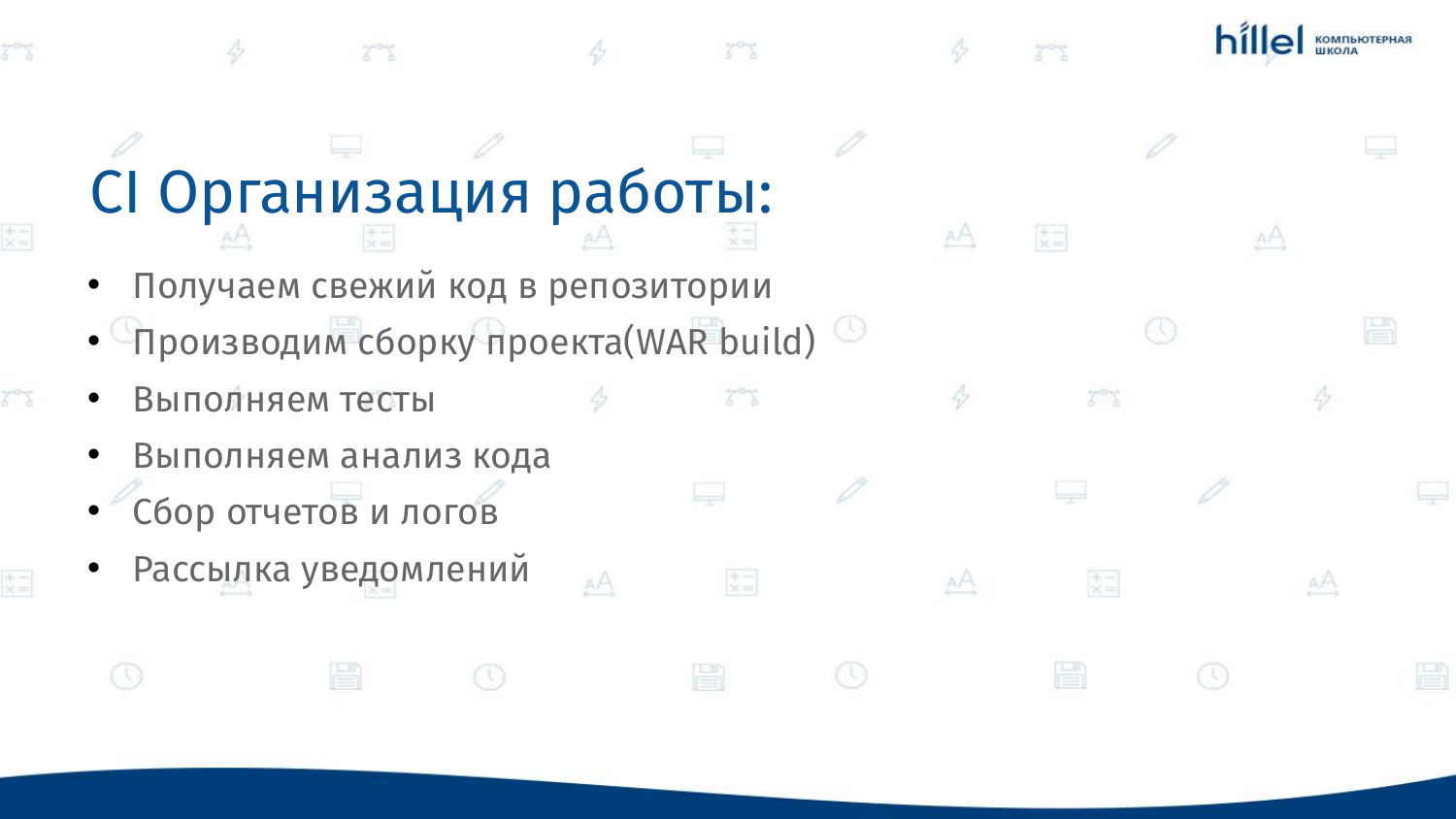

CI Организация работы:
Получаем свежий код в репозитории
Производим сборку проекта(WAR build)
Выполняем тесты
Выполняем анализ кода
Сбор отчетов и логов
Рассылка уведомлений